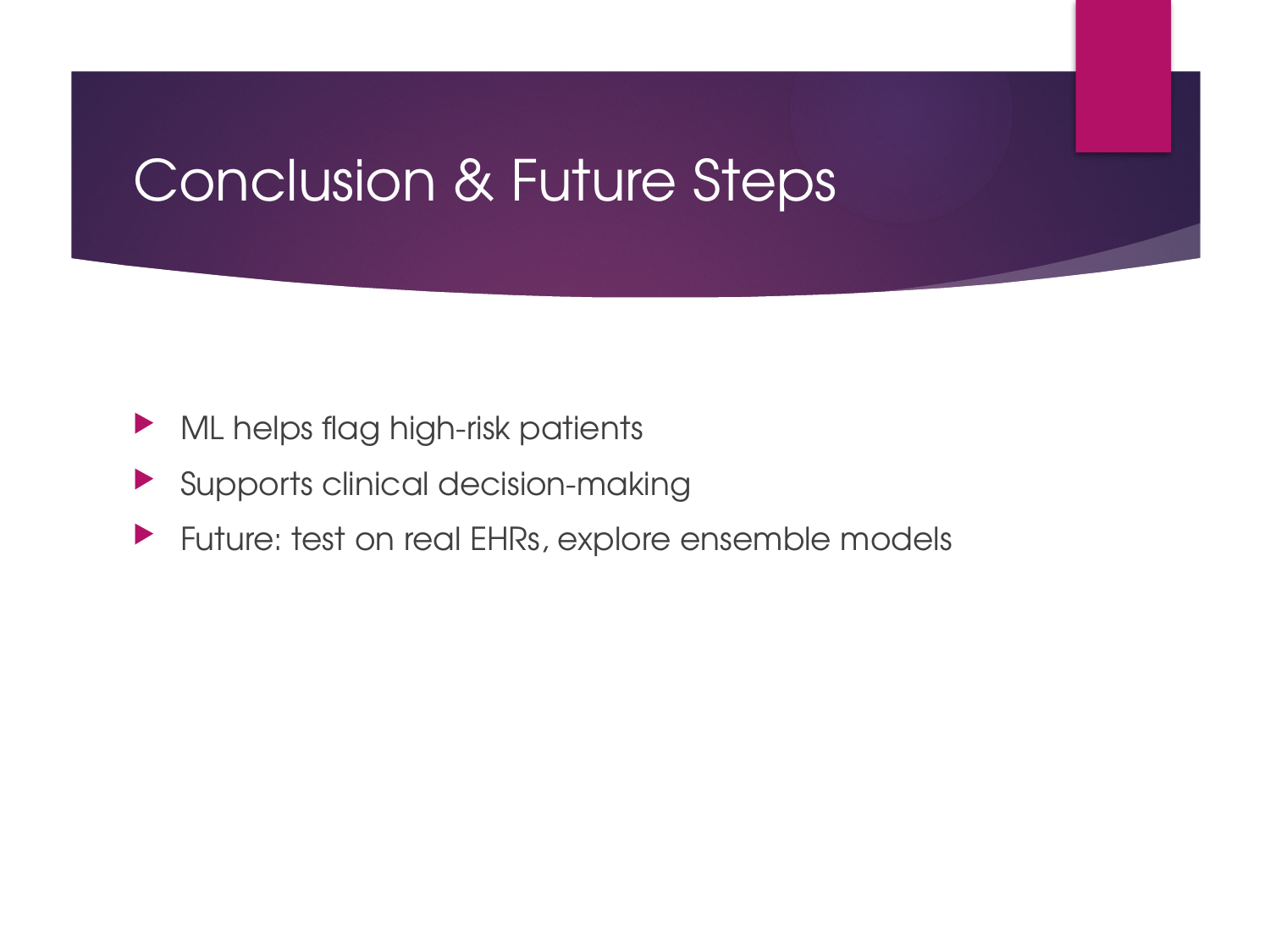

# Conclusion & Future Steps

ML helps flag high-risk patients
Supports clinical decision-making
Future: test on real EHRs, explore ensemble models